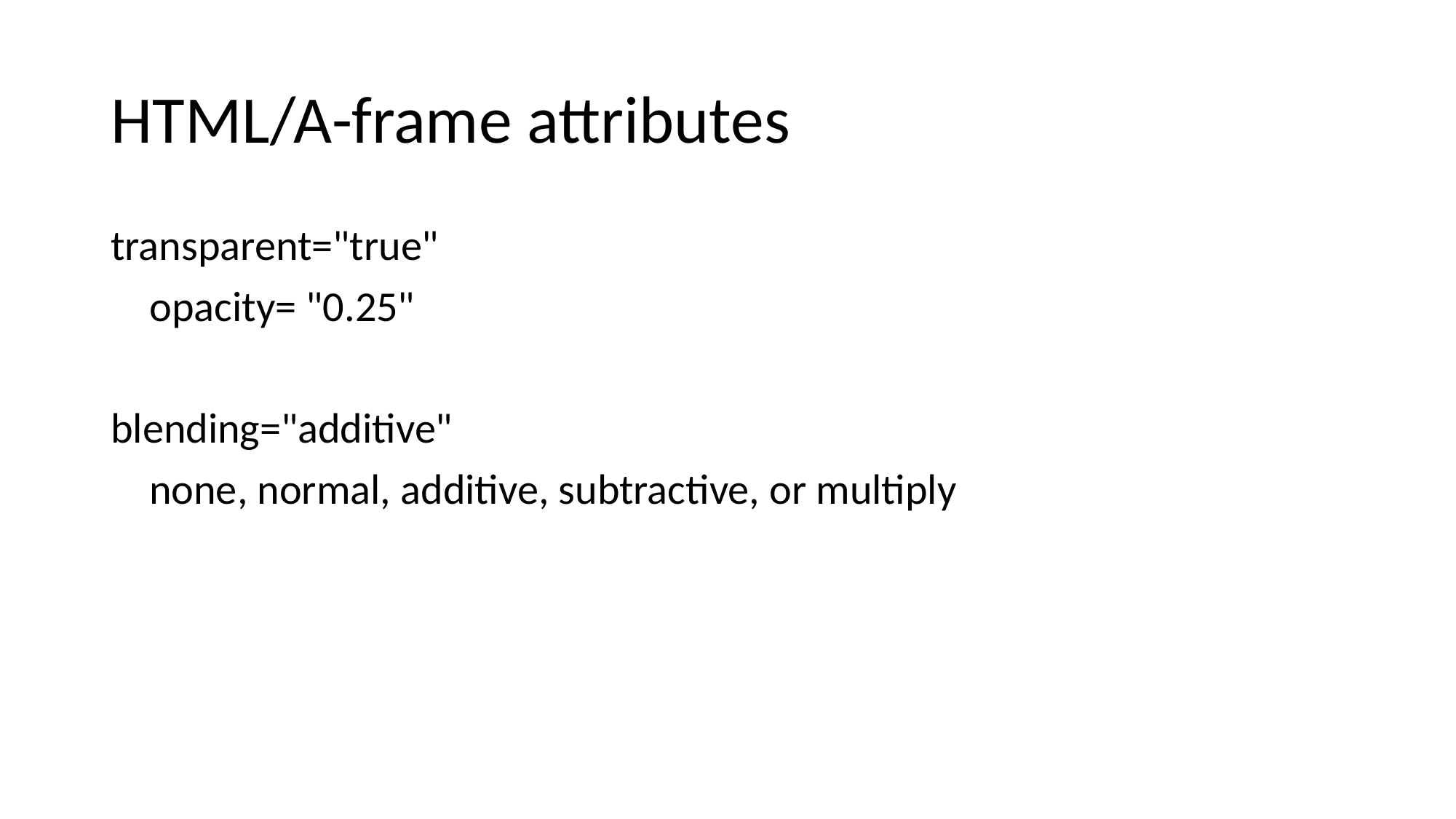

# HTML/A-frame attributes
transparent="true"
    opacity= "0.25"

blending="additive"
    none, normal, additive, subtractive, or multiply